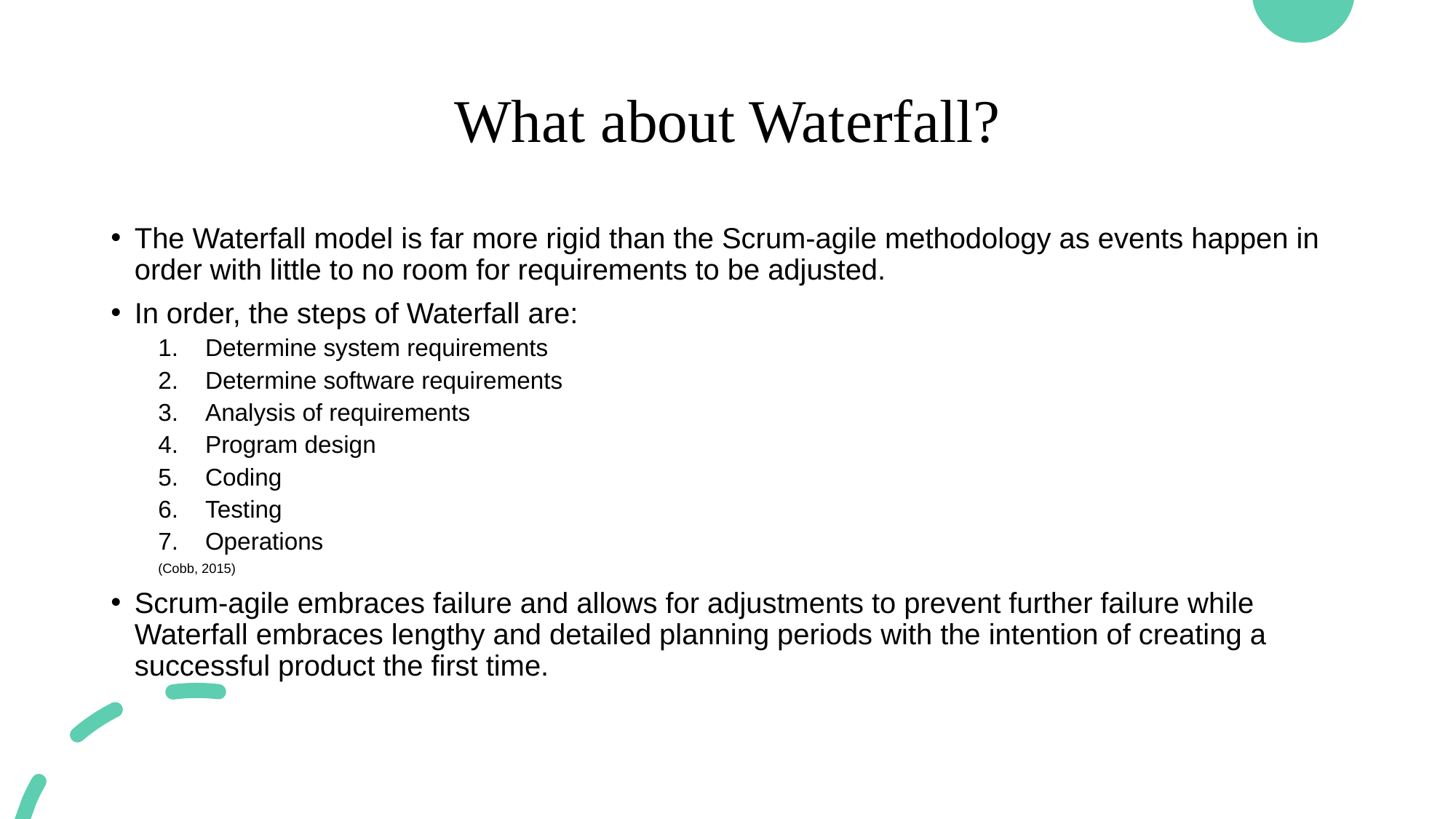

# What about Waterfall?
The Waterfall model is far more rigid than the Scrum-agile methodology as events happen in order with little to no room for requirements to be adjusted.
In order, the steps of Waterfall are:
Determine system requirements
Determine software requirements
Analysis of requirements
Program design
Coding
Testing
Operations
(Cobb, 2015)
Scrum-agile embraces failure and allows for adjustments to prevent further failure while Waterfall embraces lengthy and detailed planning periods with the intention of creating a successful product the first time.